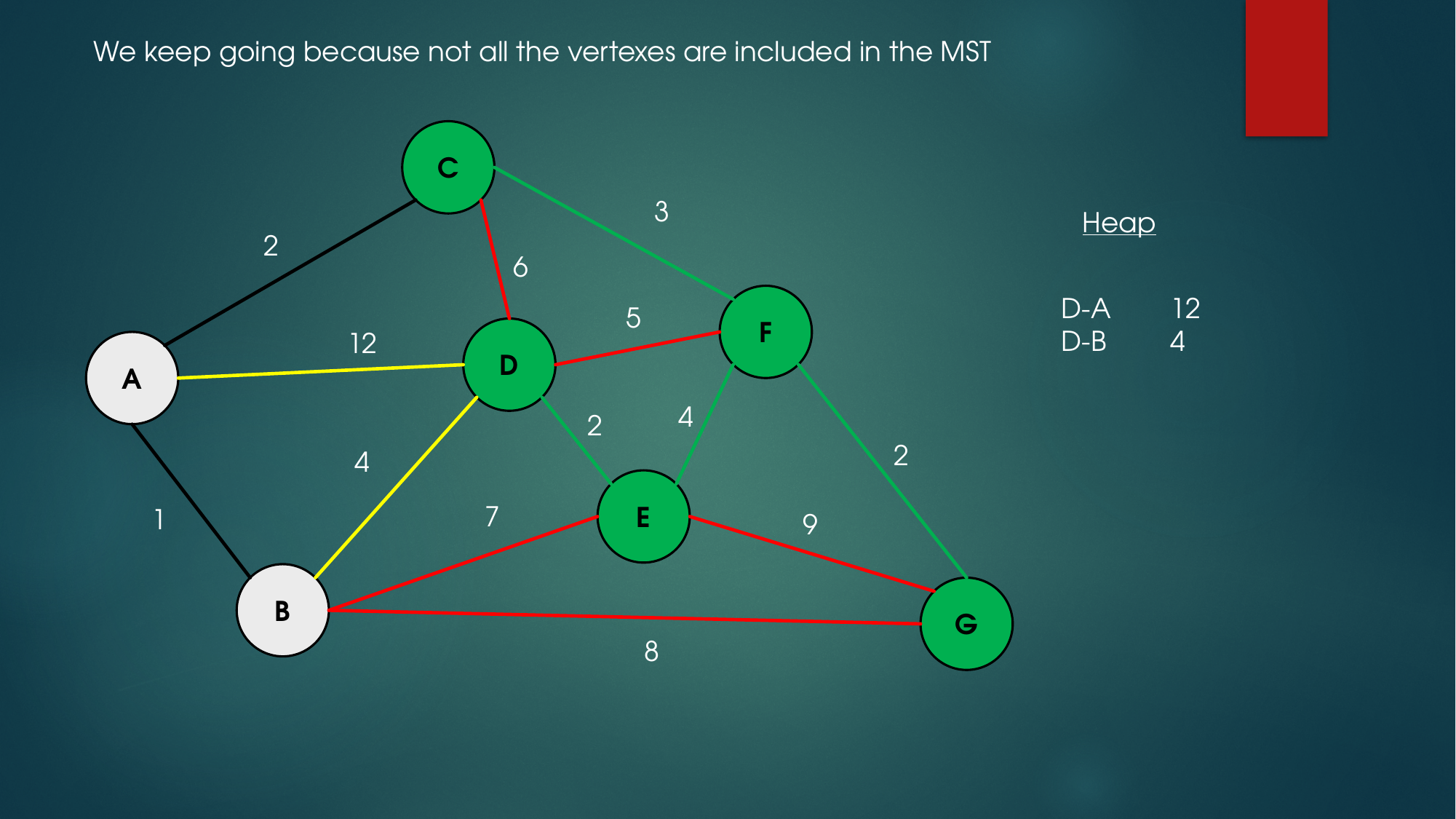

We keep going because not all the vertexes are included in the MST
C
3
Heap
2
6
F
D-A	12
D-B	4
5
D
12
A
4
2
2
4
E
7
1
9
B
G
8